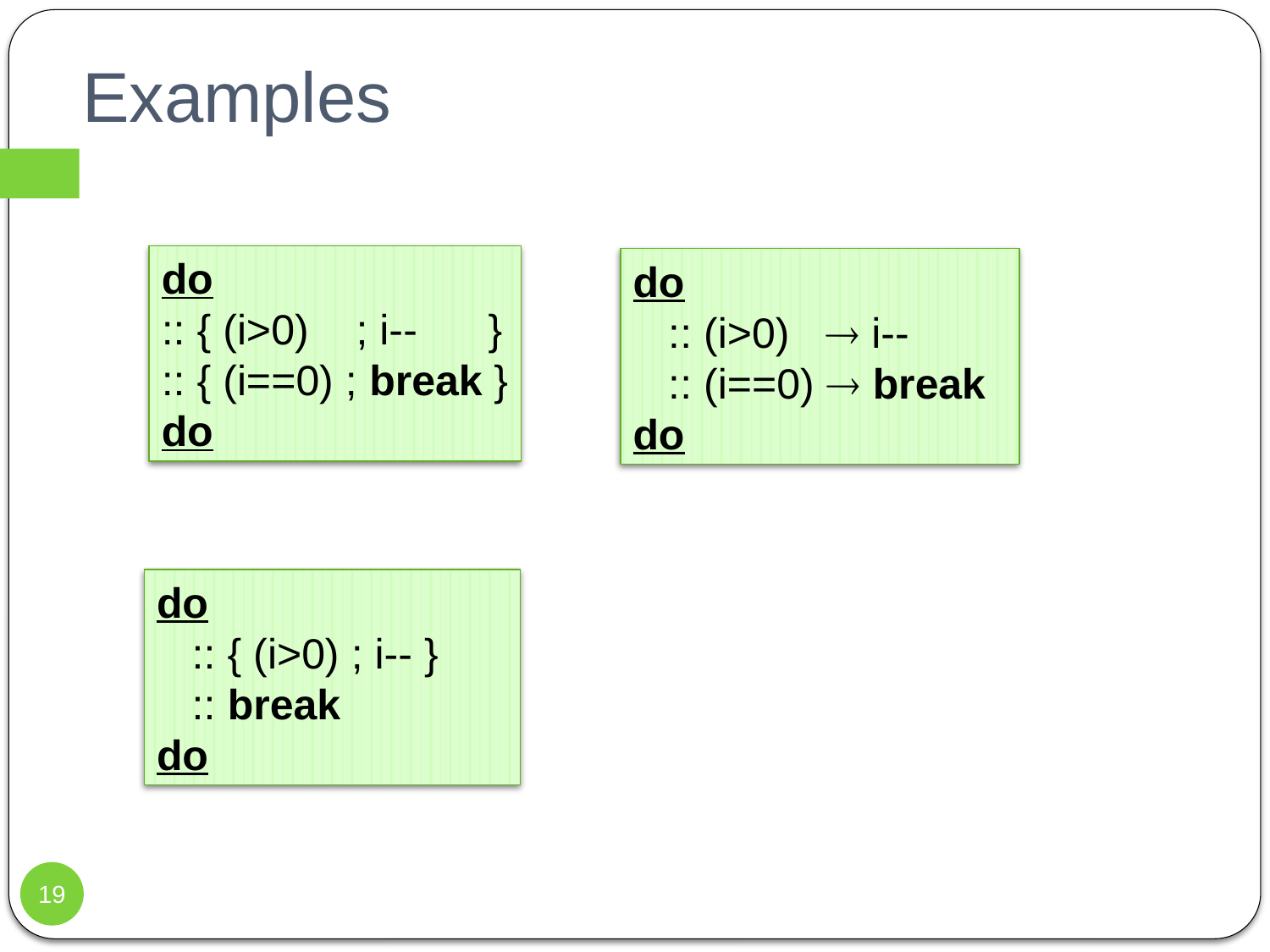

# Examples
do
:: { (i>0)    ; i--      }
:: { (i==0) ; break }
do
do
   :: (i>0)   → i--
   :: (i==0) → break
do
do
   :: { (i>0) ; i-- }
   :: break
do
19